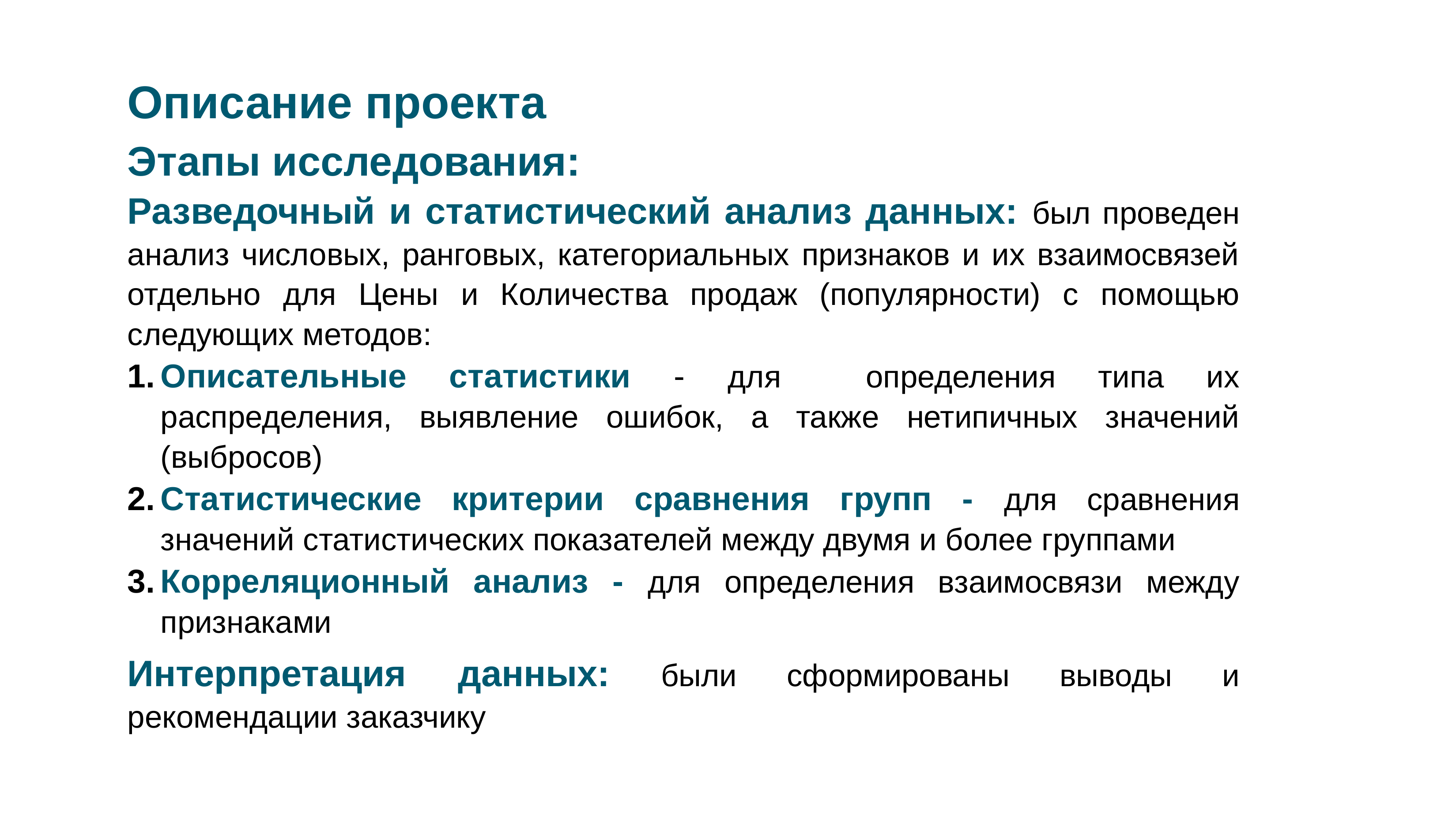

Описание проекта
Этапы исследования:
Разведочный и статистический анализ данных: был проведен анализ числовых, ранговых, категориальных признаков и их взаимосвязей отдельно для Цены и Количества продаж (популярности) с помощью следующих методов:
Описательные статистики - для  определения типа их распределения, выявление ошибок, а также нетипичных значений (выбросов)
Статистические критерии сравнения групп - для сравнения значений статистических показателей между двумя и более группами
Корреляционный анализ - для определения взаимосвязи между признаками
Интерпретация данных: были сформированы выводы и рекомендации заказчику